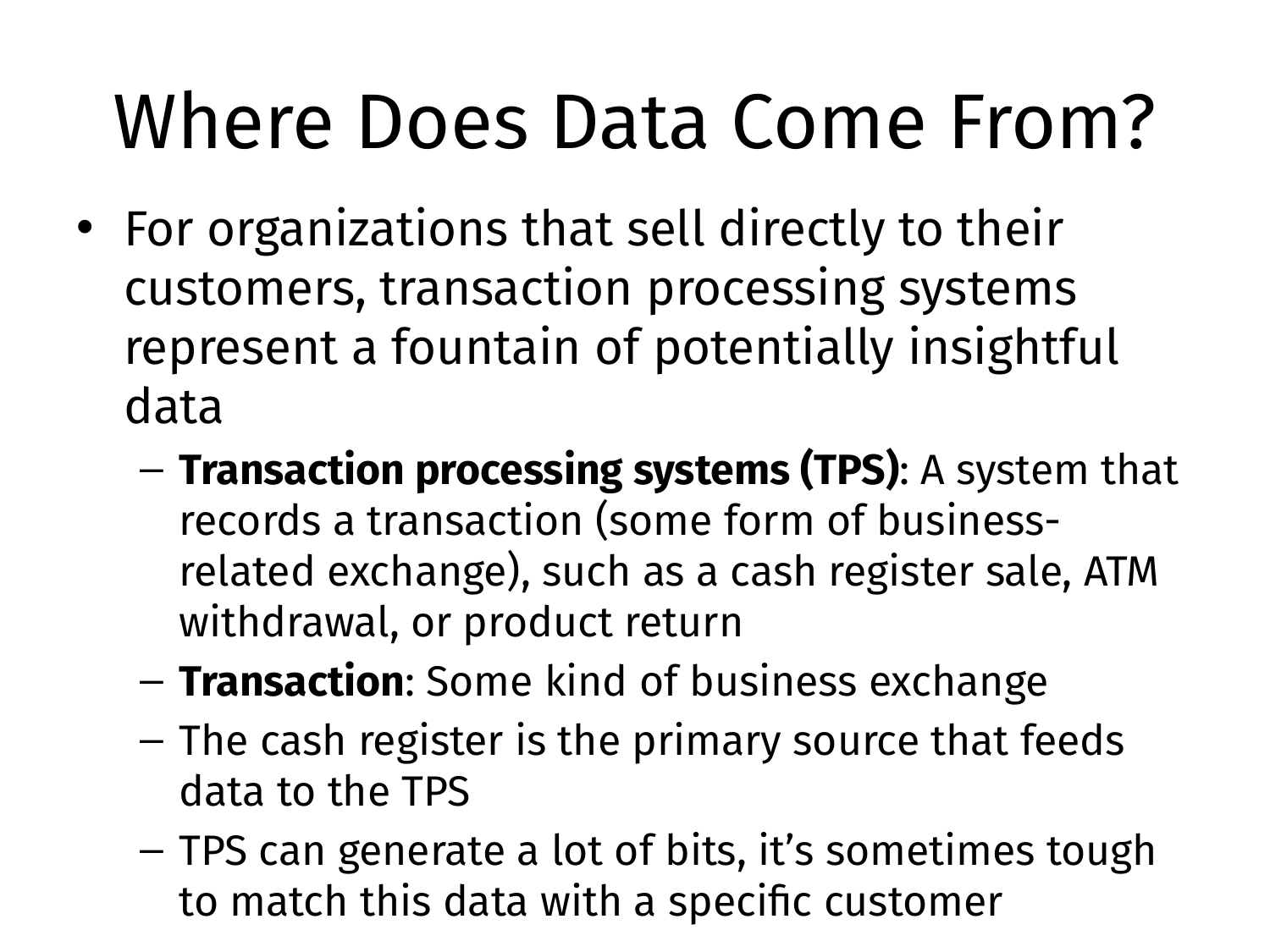

# Where Does Data Come From?
For organizations that sell directly to their customers, transaction processing systems represent a fountain of potentially insightful data
Transaction processing systems (TPS): A system that records a transaction (some form of business-related exchange), such as a cash register sale, ATM withdrawal, or product return
Transaction: Some kind of business exchange
The cash register is the primary source that feeds data to the TPS
TPS can generate a lot of bits, it’s sometimes tough to match this data with a specific customer
11-18